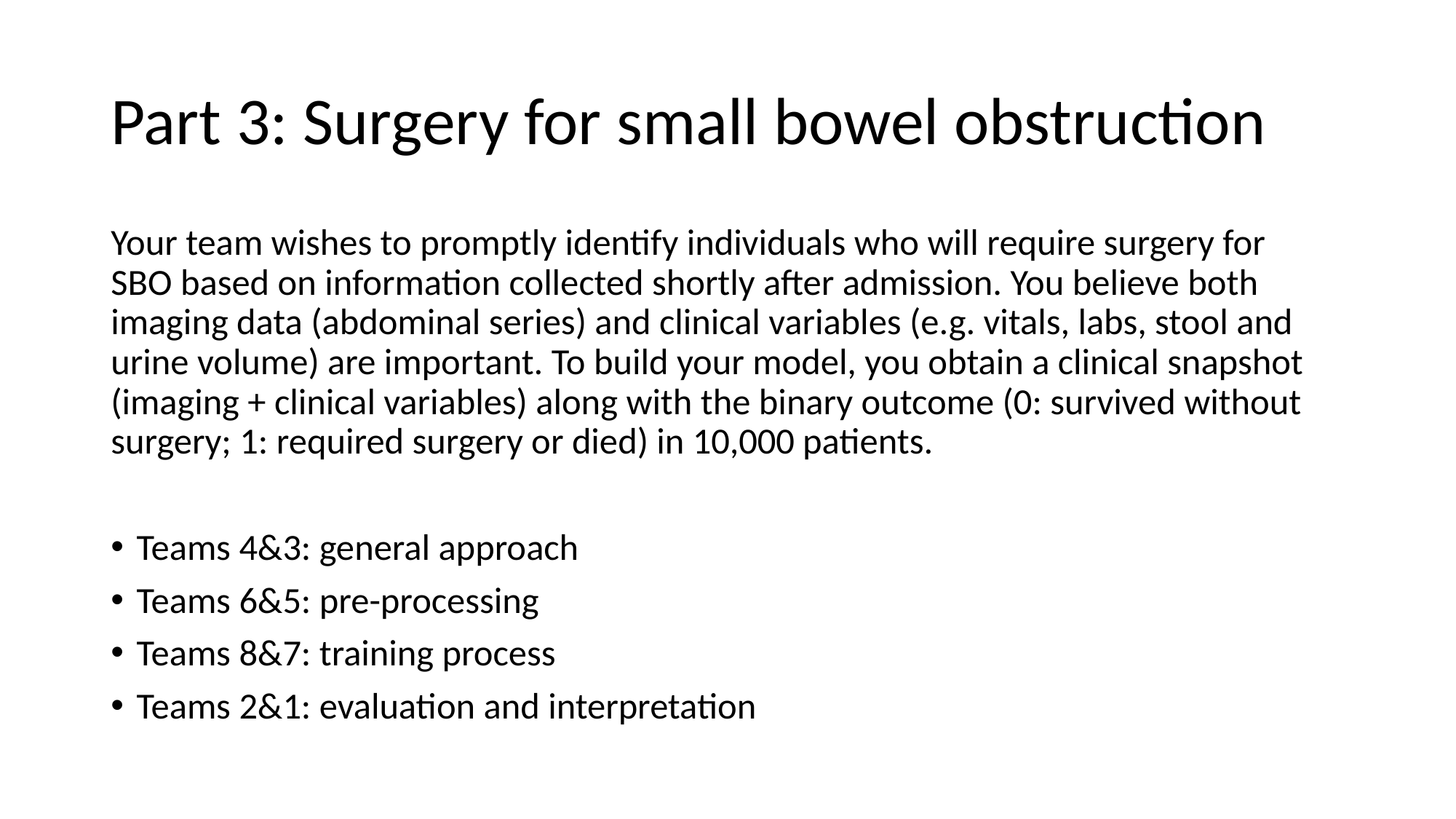

# Part 3: Surgery for small bowel obstruction
Your team wishes to promptly identify individuals who will require surgery for SBO based on information collected shortly after admission. You believe both imaging data (abdominal series) and clinical variables (e.g. vitals, labs, stool and urine volume) are important. To build your model, you obtain a clinical snapshot (imaging + clinical variables) along with the binary outcome (0: survived without surgery; 1: required surgery or died) in 10,000 patients.

Teams 4&3: general approach
Teams 6&5: pre-processing
Teams 8&7: training process
Teams 2&1: evaluation and interpretation